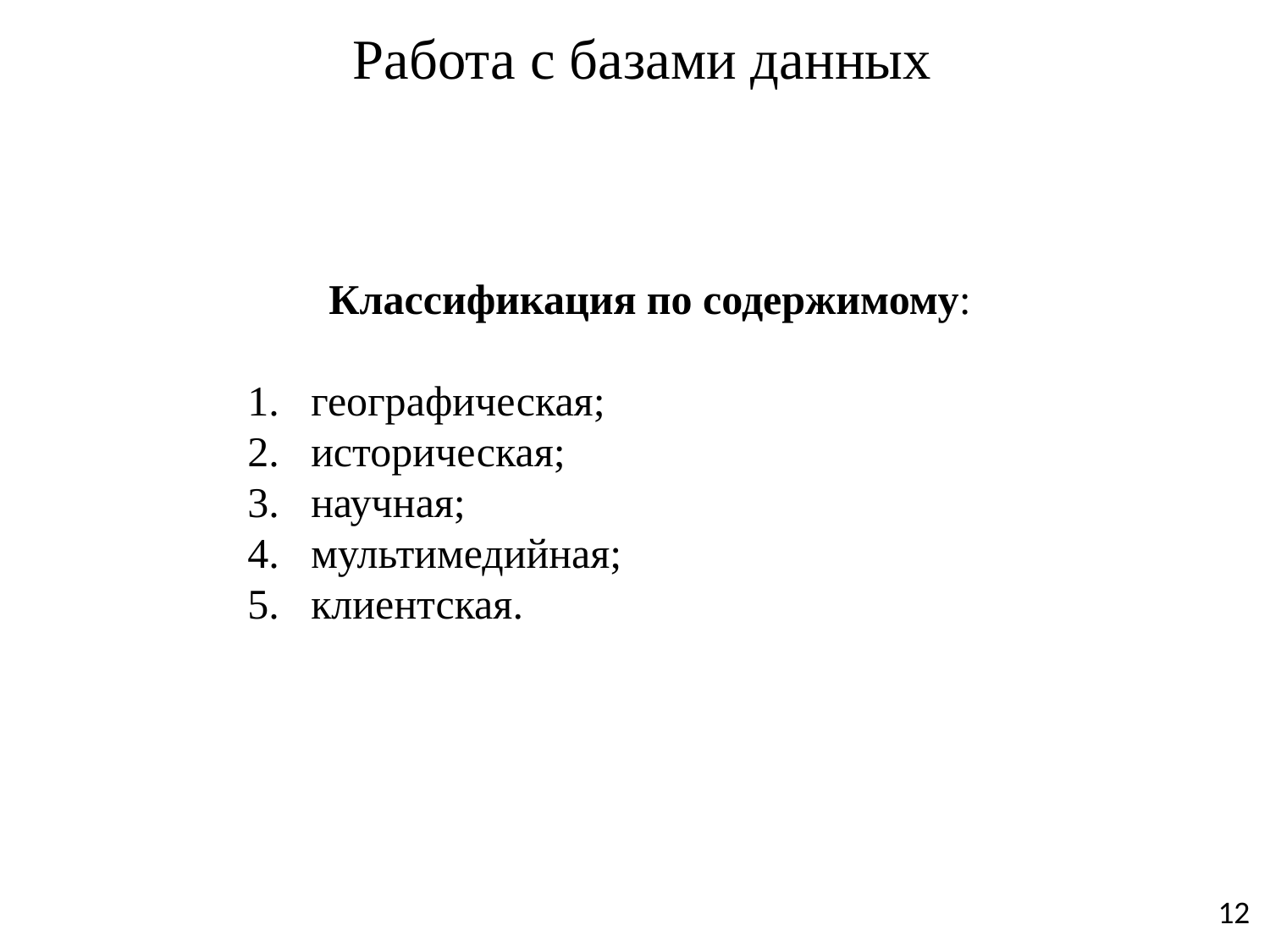

# Работа с базами данных
Классификация по содержимому:

географическая;
историческая;
научная;
мультимедийная;
клиентская.
12